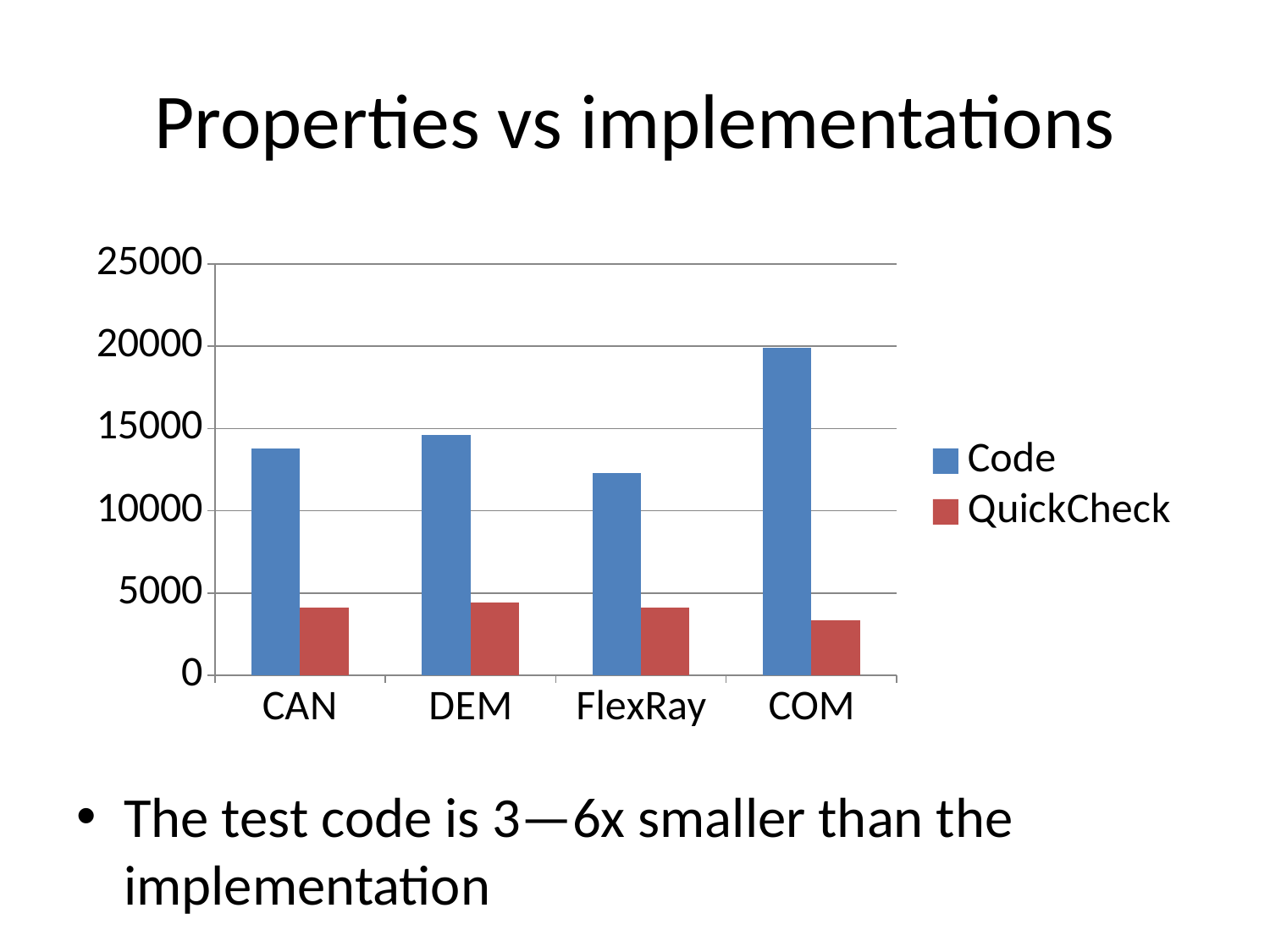

# Properties vs implementations

The test code is 3—6x smaller than the implementation

### Chart

| Category | Code | QuickCheck |
|---|---|---|
| CAN | 13813.0 | 4100.0 |
| DEM | 14587.0 | 4414.0 |
| FlexRay | 12314.0 | 4108.0 |
| COM | 19913.0 | 3329.0 |